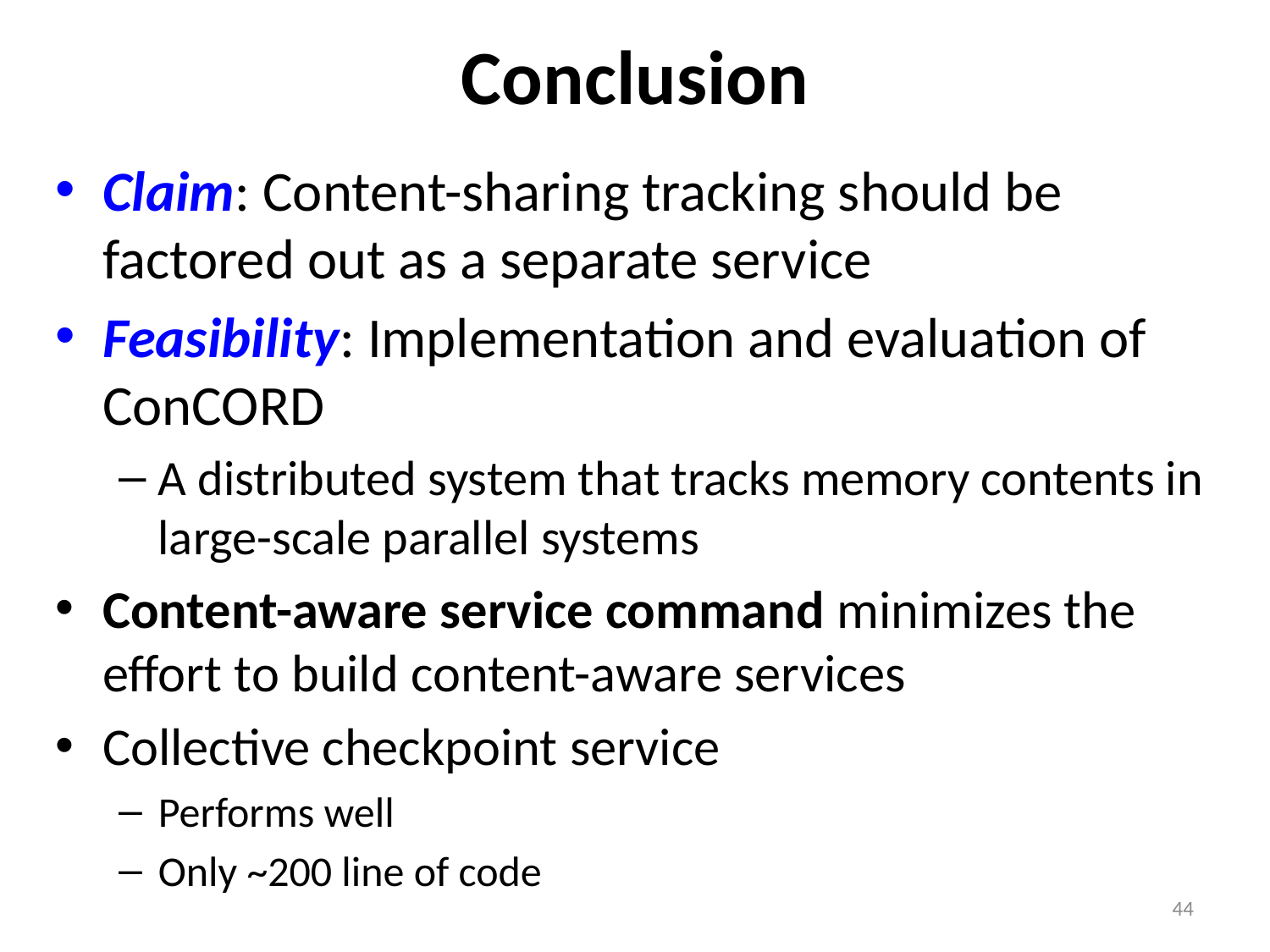

# Conclusion
Claim: Content-sharing tracking should be factored out as a separate service
Feasibility: Implementation and evaluation of ConCORD
A distributed system that tracks memory contents in large-scale parallel systems
Content-aware service command minimizes the effort to build content-aware services
Collective checkpoint service
Performs well
Only ~200 line of code
44